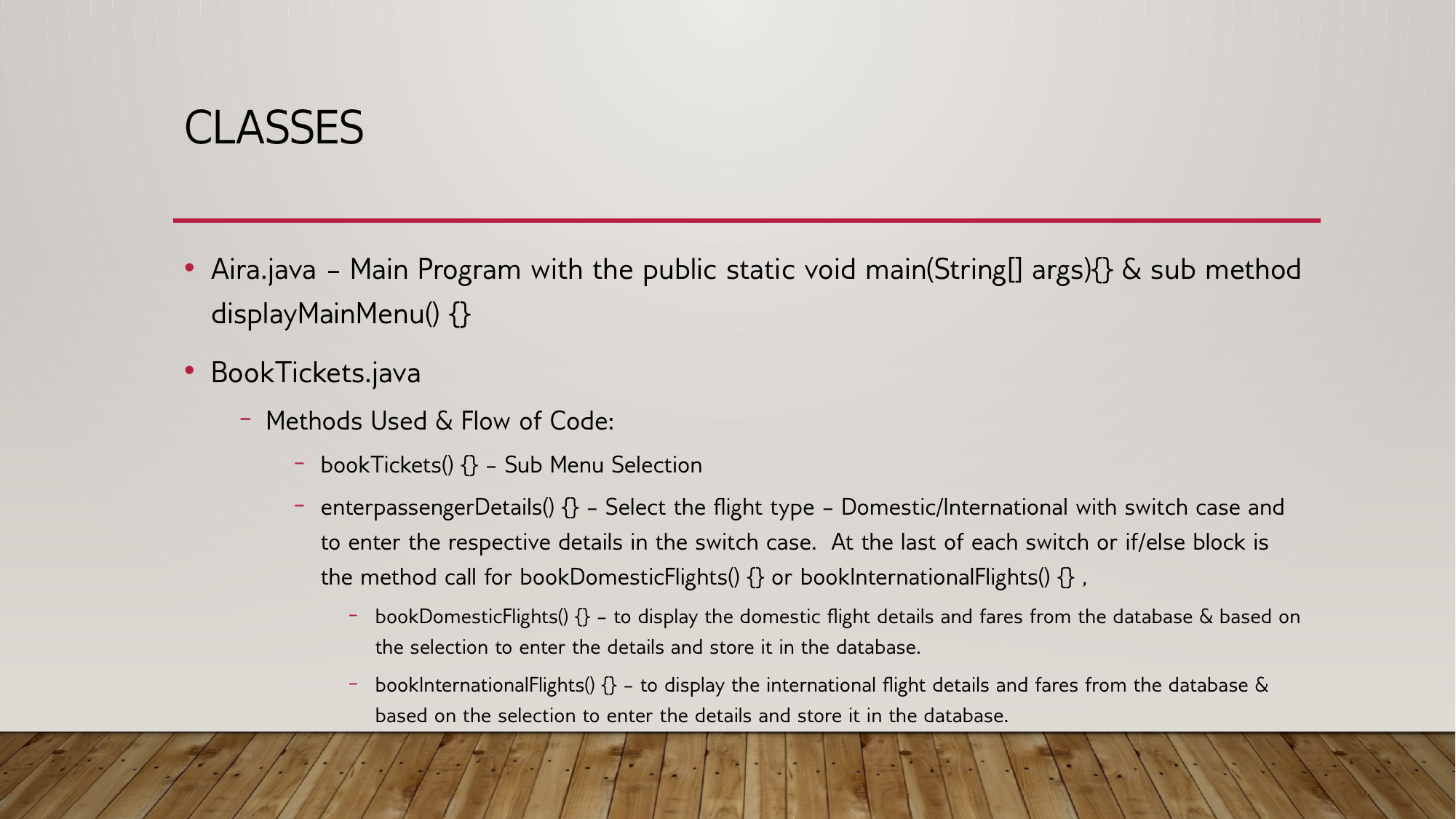

# Classes
Aira.java – Main Program with the public static void main(String[] args){} & sub method displayMainMenu() {}
BookTickets.java
Methods Used & Flow of Code:
bookTickets() {} – Sub Menu Selection
enterpassengerDetails() {} – Select the flight type – Domestic/International with switch case and to enter the respective details in the switch case.  At the last of each switch or if/else block is the method call for bookDomesticFlights() {} or bookInternationalFlights() {} ,
bookDomesticFlights() {} – to display the domestic flight details and fares from the database & based on the selection to enter the details and store it in the database.
bookInternationalFlights() {} – to display the international flight details and fares from the database & based on the selection to enter the details and store it in the database.